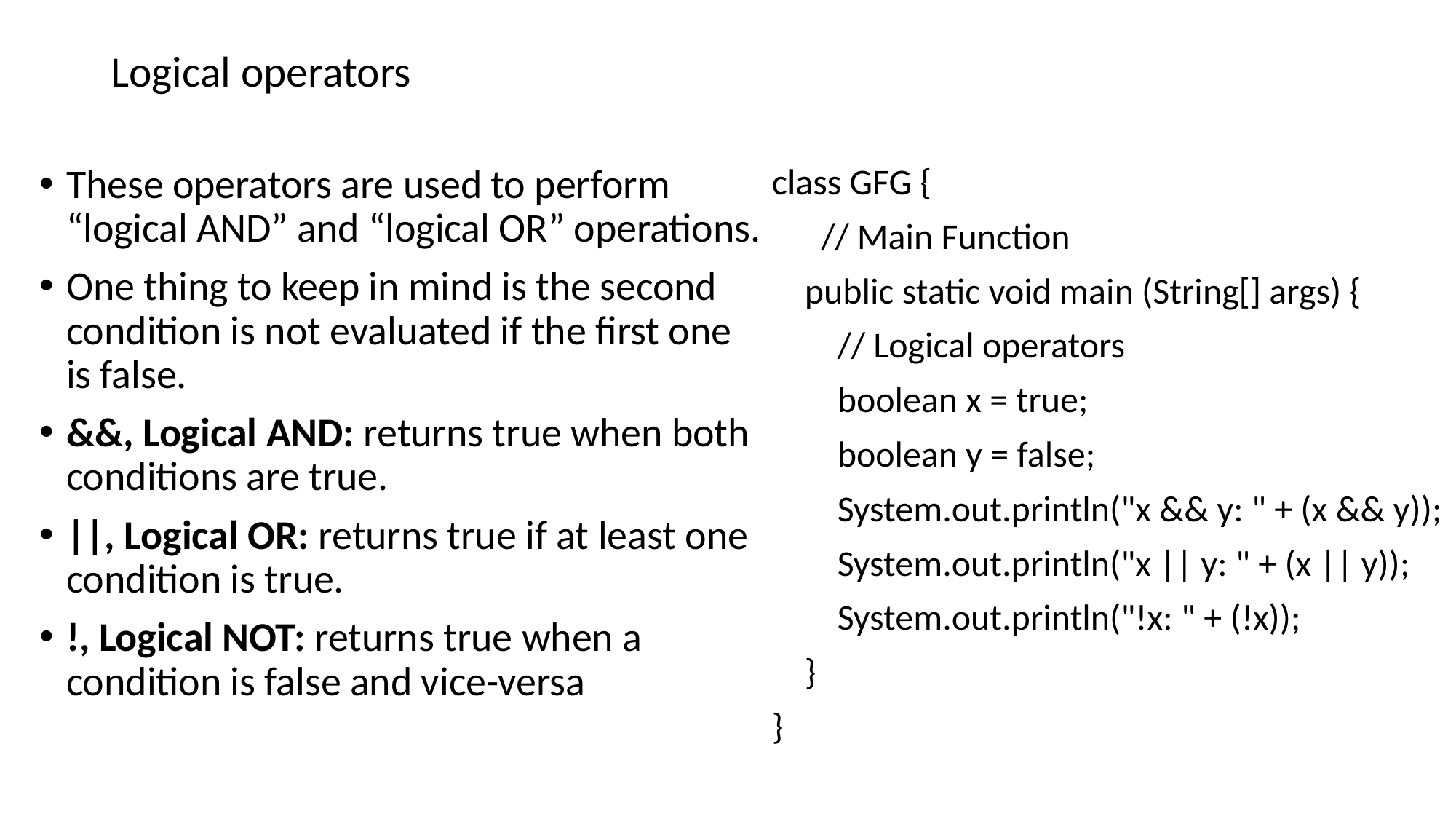

# Logical operators
These operators are used to perform “logical AND” and “logical OR” operations.
One thing to keep in mind is the second condition is not evaluated if the first one is false.
&&, Logical AND: returns true when both conditions are true.
||, Logical OR: returns true if at least one condition is true.
!, Logical NOT: returns true when a condition is false and vice-versa

class GFG {
      // Main Function
    public static void main (String[] args) {
        // Logical operators
        boolean x = true;
        boolean y = false;
        System.out.println("x && y: " + (x && y));
        System.out.println("x || y: " + (x || y));
        System.out.println("!x: " + (!x));
    }
}